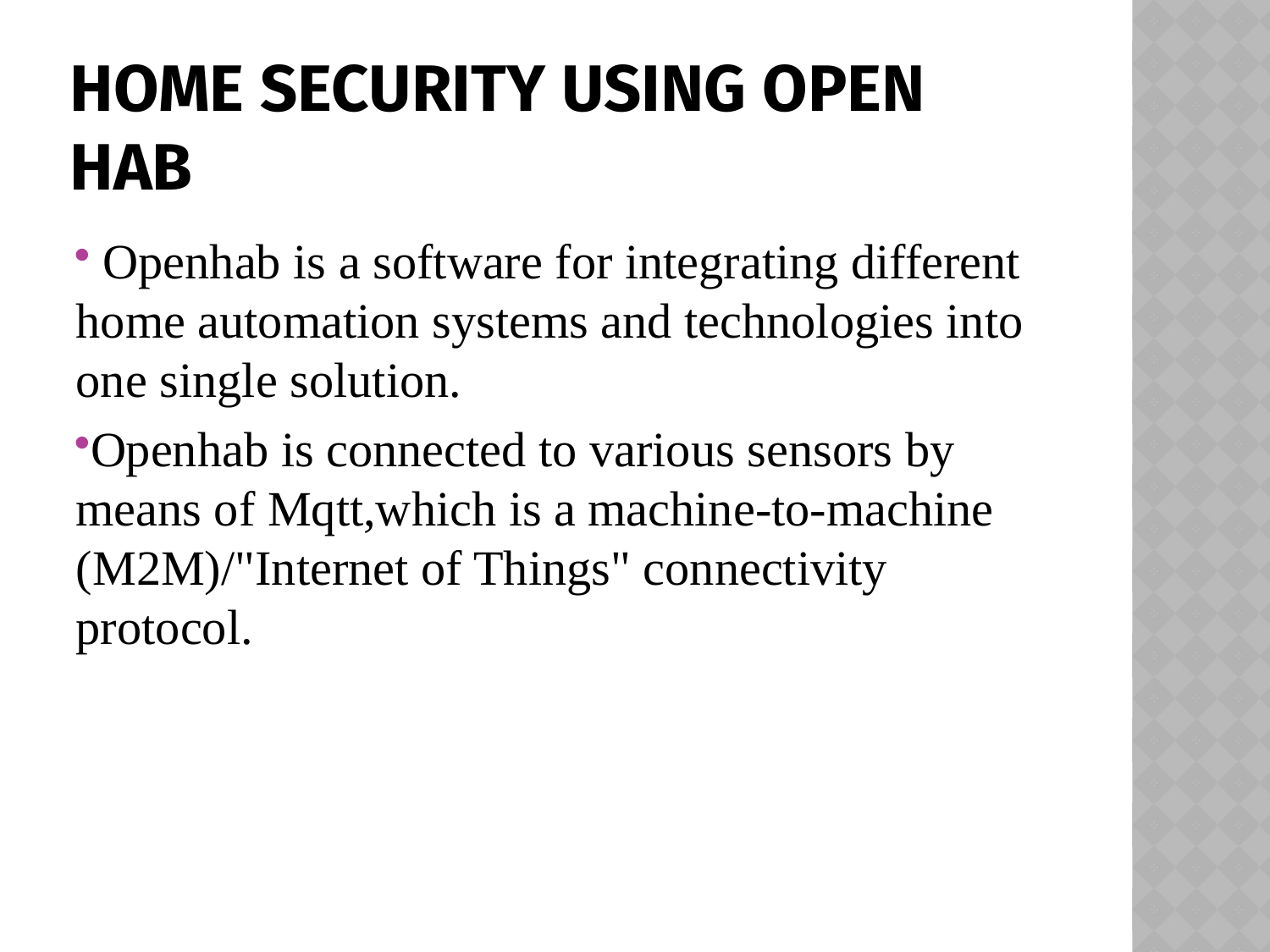

# Home security using open hab
 Openhab is a software for integrating different home automation systems and technologies into one single solution.
Openhab is connected to various sensors by means of Mqtt,which is a machine-to-machine (M2M)/"Internet of Things" connectivity protocol.